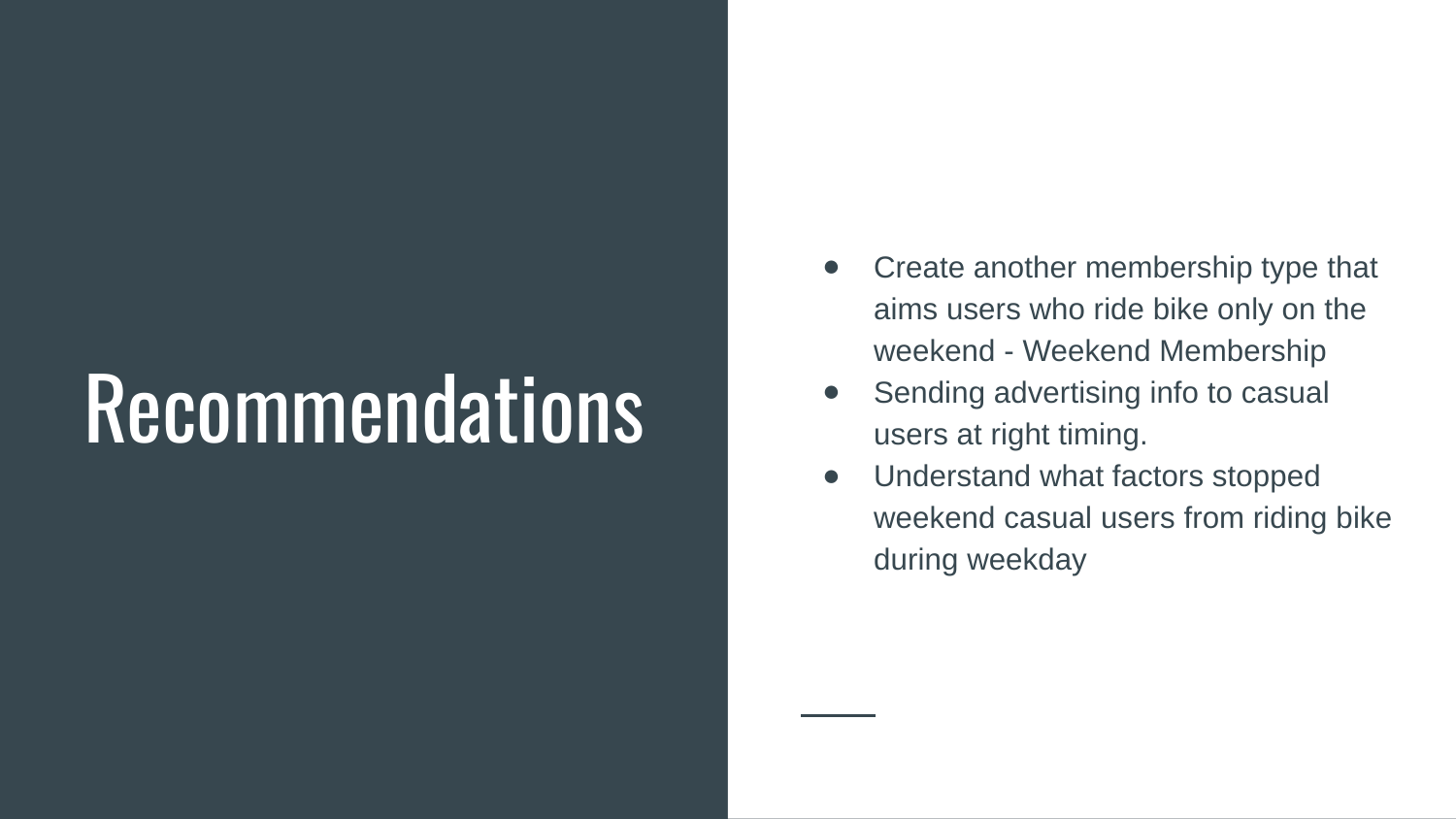

Create another membership type that aims users who ride bike only on the weekend - Weekend Membership
Sending advertising info to casual users at right timing.
Understand what factors stopped weekend casual users from riding bike during weekday
# Recommendations